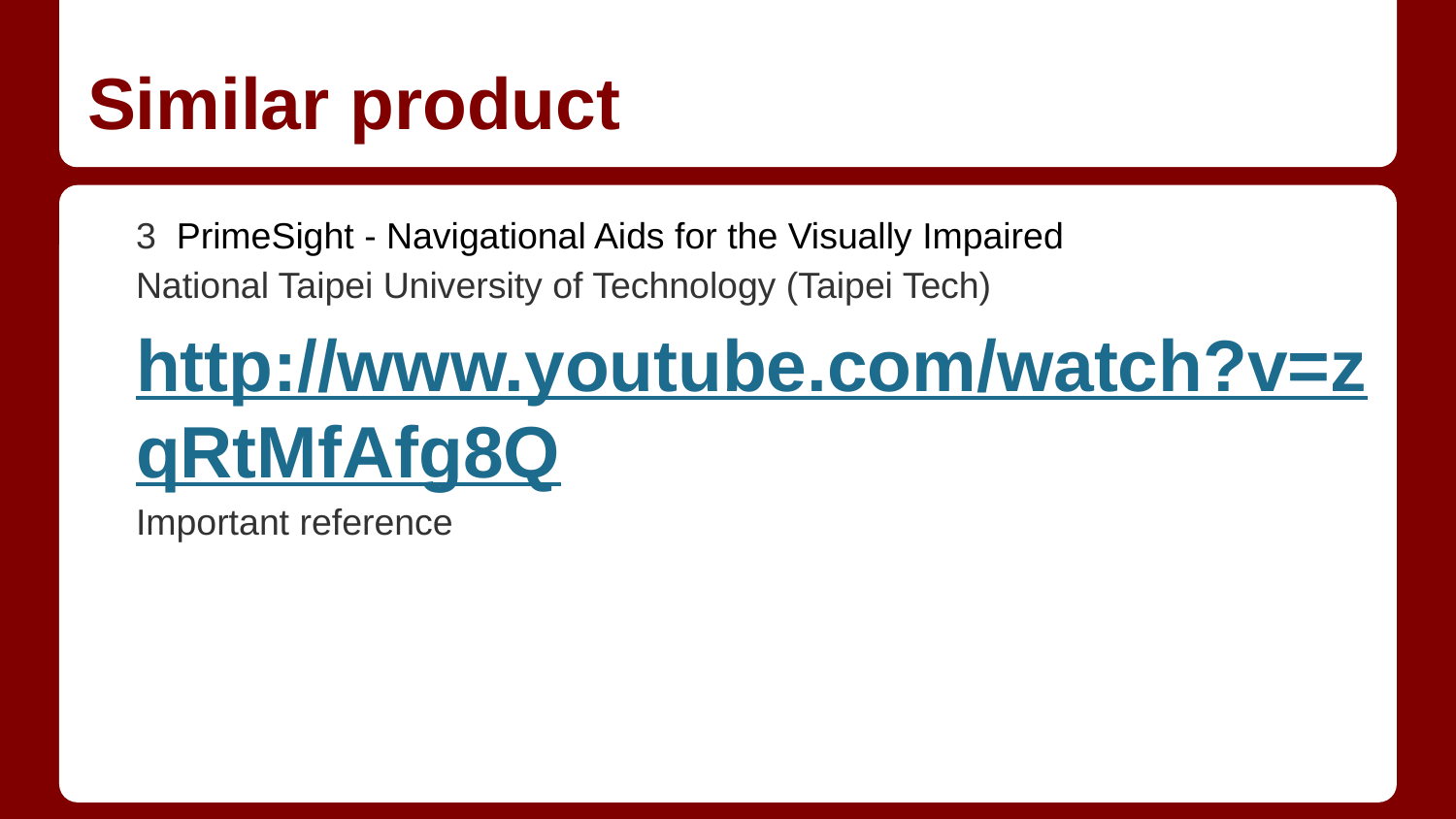

# Similar product
3  PrimeSight - Navigational Aids for the Visually Impaired
National Taipei University of Technology (Taipei Tech)
http://www.youtube.com/watch?v=zqRtMfAfg8Q
Important reference